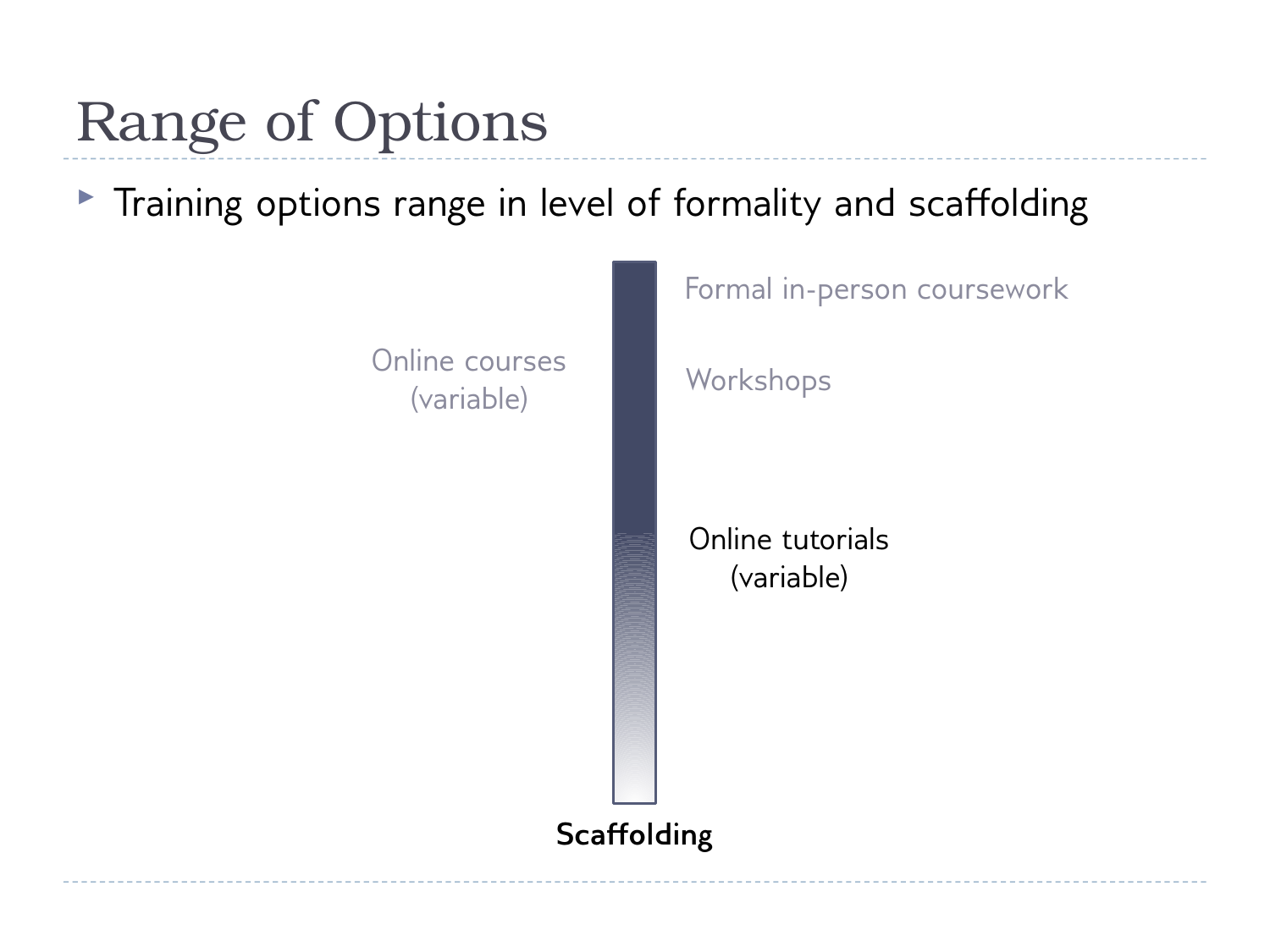

# Range of Options
Training options range in level of formality and scaffolding

Formal in-person coursework
Online courses
(variable)
Workshops
Online tutorials
(variable)
Scaffolding